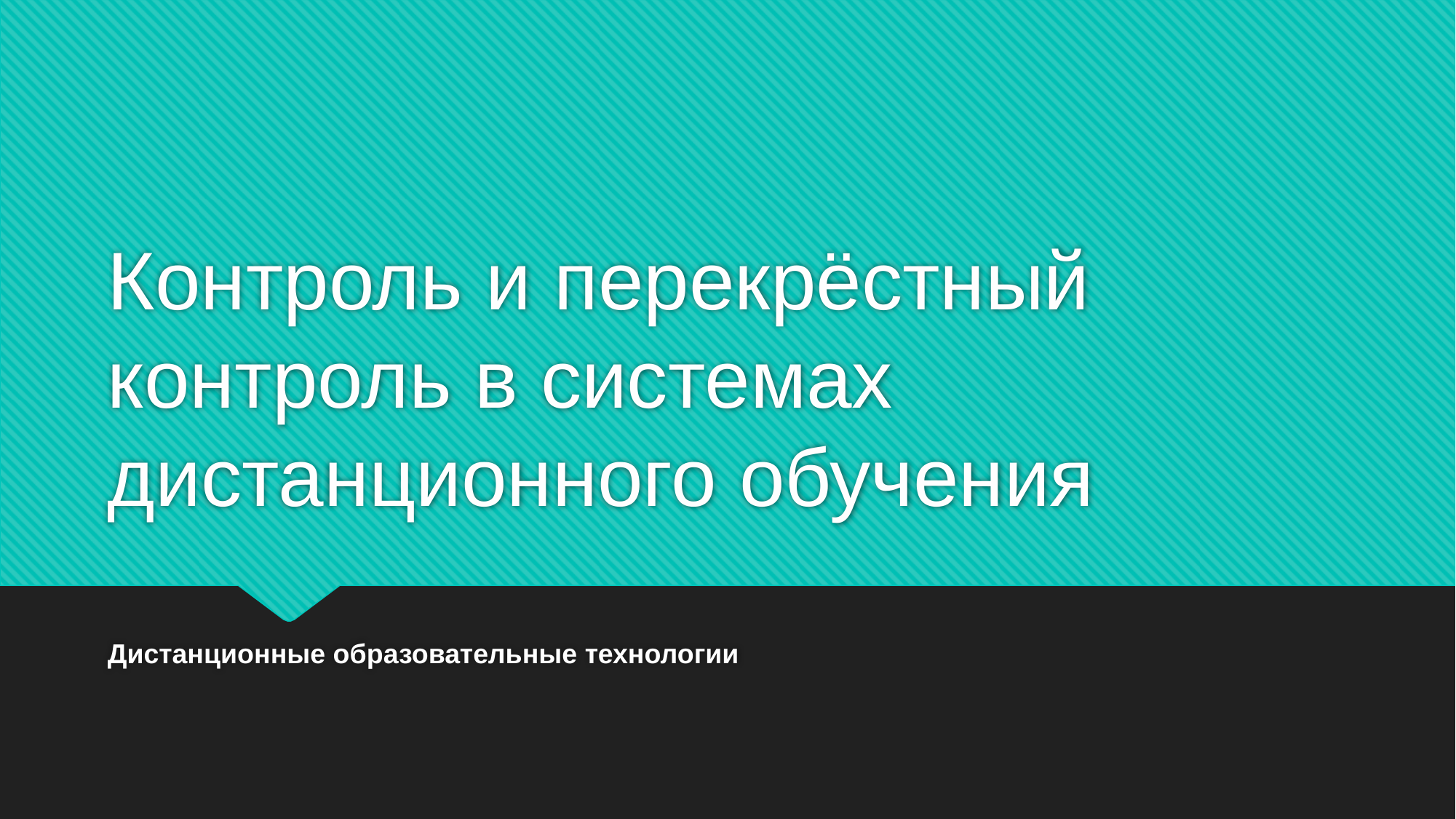

# Контроль и перекрёстный контроль в системах дистанционного обучения
Дистанционные образовательные технологии